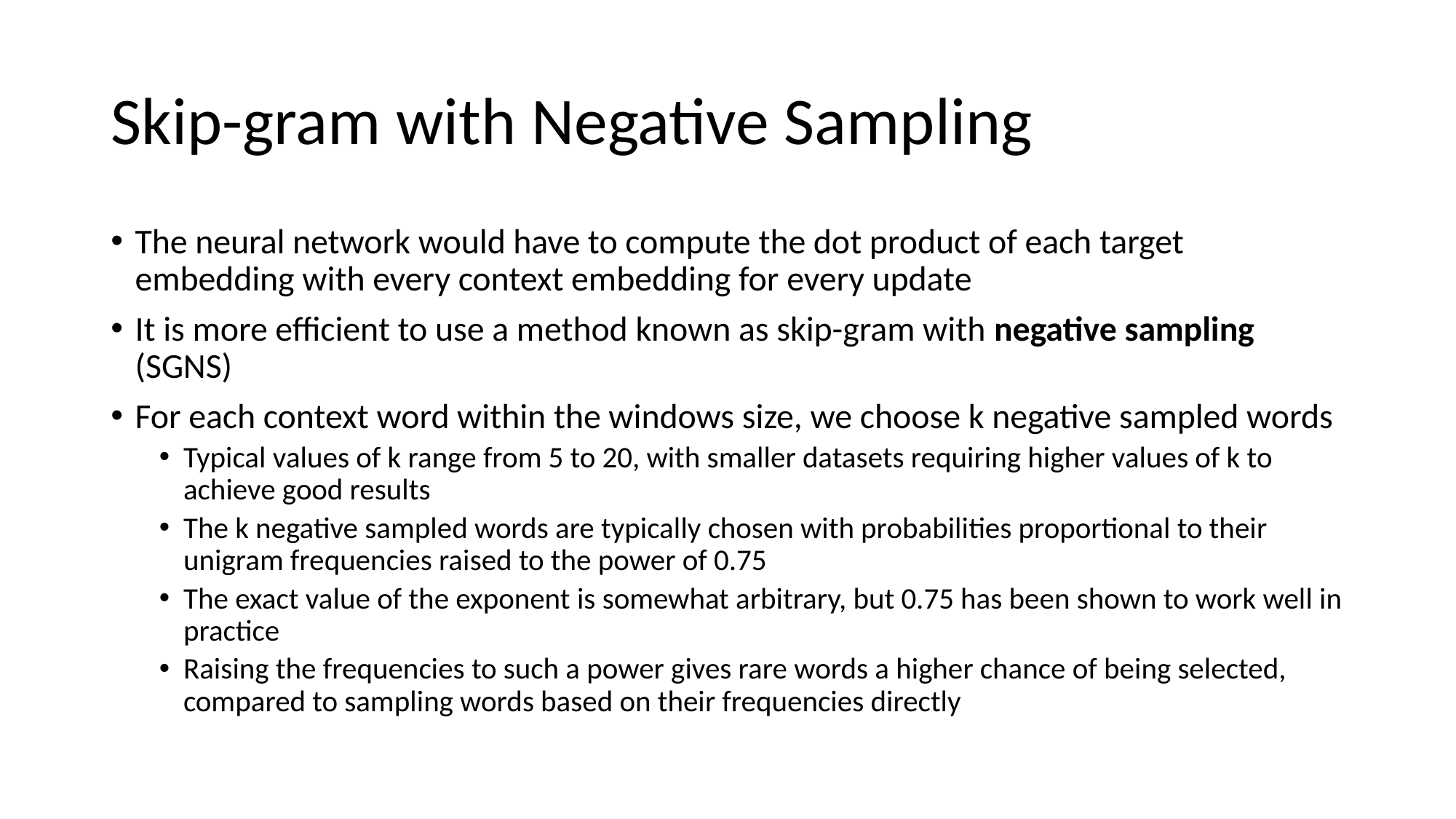

# Skip-gram with Negative Sampling
The neural network would have to compute the dot product of each target embedding with every context embedding for every update
It is more efficient to use a method known as skip-gram with negative sampling (SGNS)
For each context word within the windows size, we choose k negative sampled words
Typical values of k range from 5 to 20, with smaller datasets requiring higher values of k to achieve good results
The k negative sampled words are typically chosen with probabilities proportional to their unigram frequencies raised to the power of 0.75
The exact value of the exponent is somewhat arbitrary, but 0.75 has been shown to work well in practice
Raising the frequencies to such a power gives rare words a higher chance of being selected, compared to sampling words based on their frequencies directly